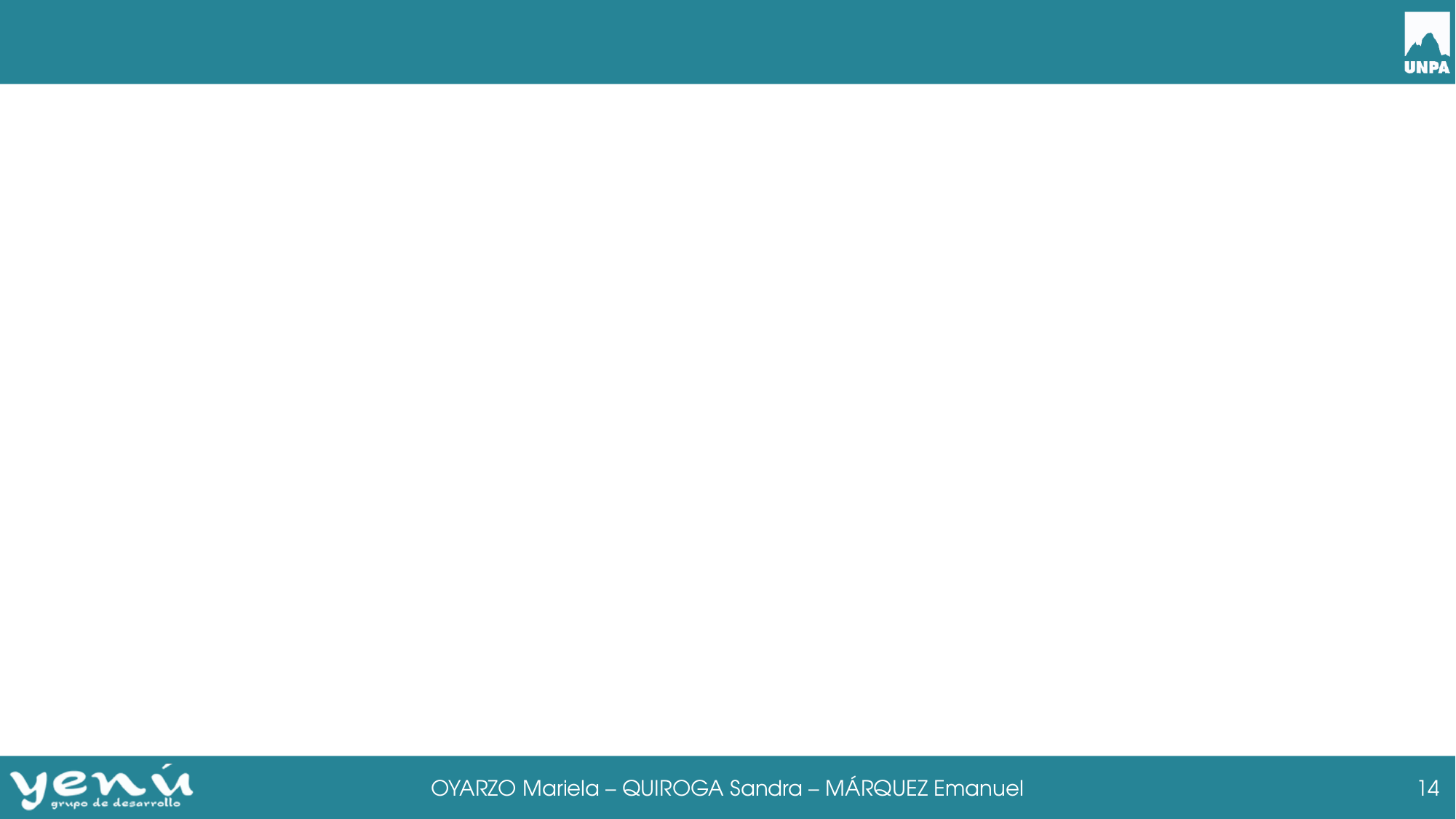

#

OYARZO Mariela – QUIROGA Sandra – MÁRQUEZ Emanuel
14